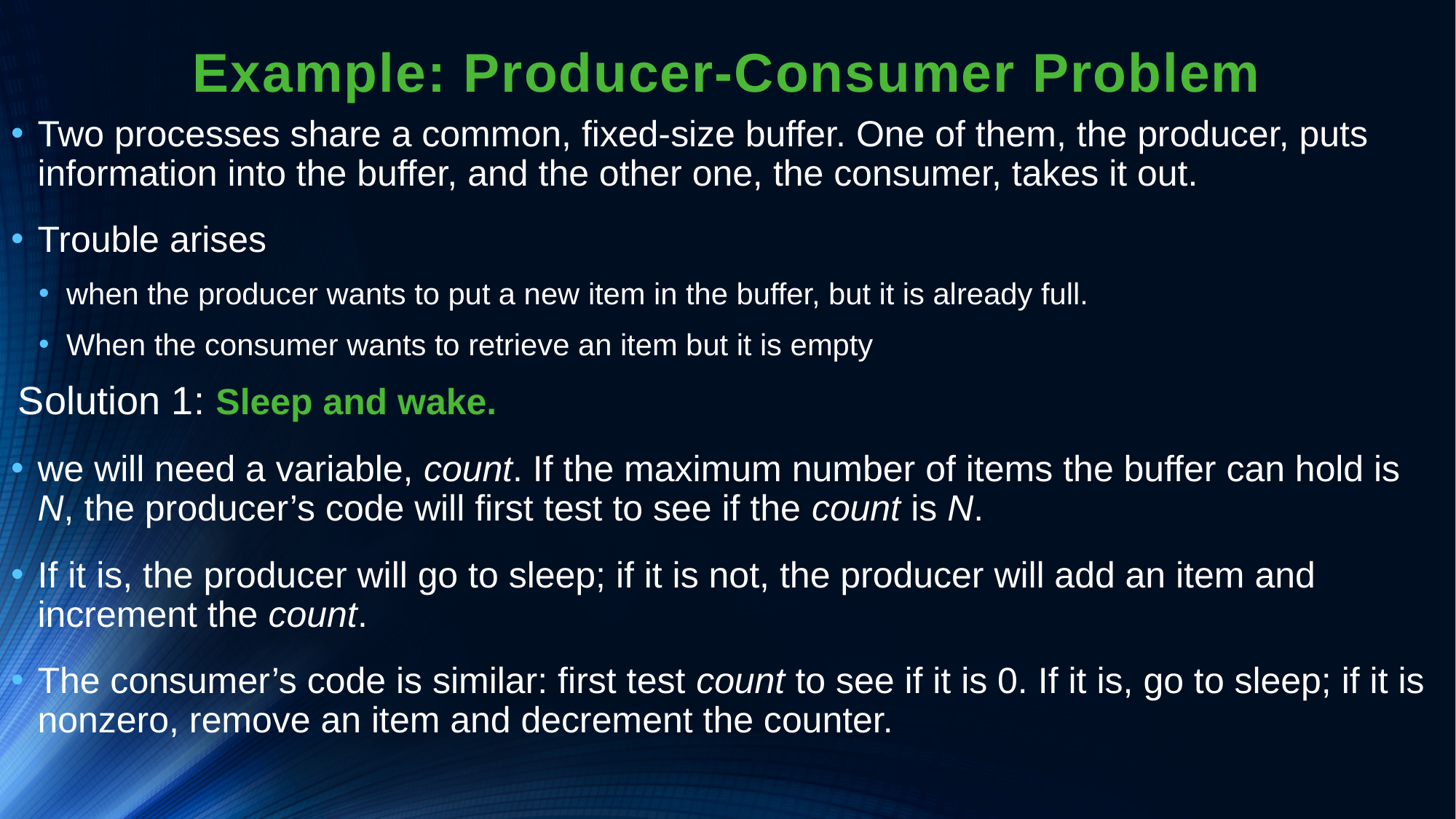

# Example: Producer-Consumer Problem
Two processes share a common, fixed-size buffer. One of them, the producer, puts information into the buffer, and the other one, the consumer, takes it out.
Trouble arises
when the producer wants to put a new item in the buffer, but it is already full.
When the consumer wants to retrieve an item but it is empty
Solution 1: Sleep and wake.
we will need a variable, count. If the maximum number of items the buffer can hold is N, the producer’s code will first test to see if the count is N.
If it is, the producer will go to sleep; if it is not, the producer will add an item and increment the count.
The consumer’s code is similar: first test count to see if it is 0. If it is, go to sleep; if it is nonzero, remove an item and decrement the counter.